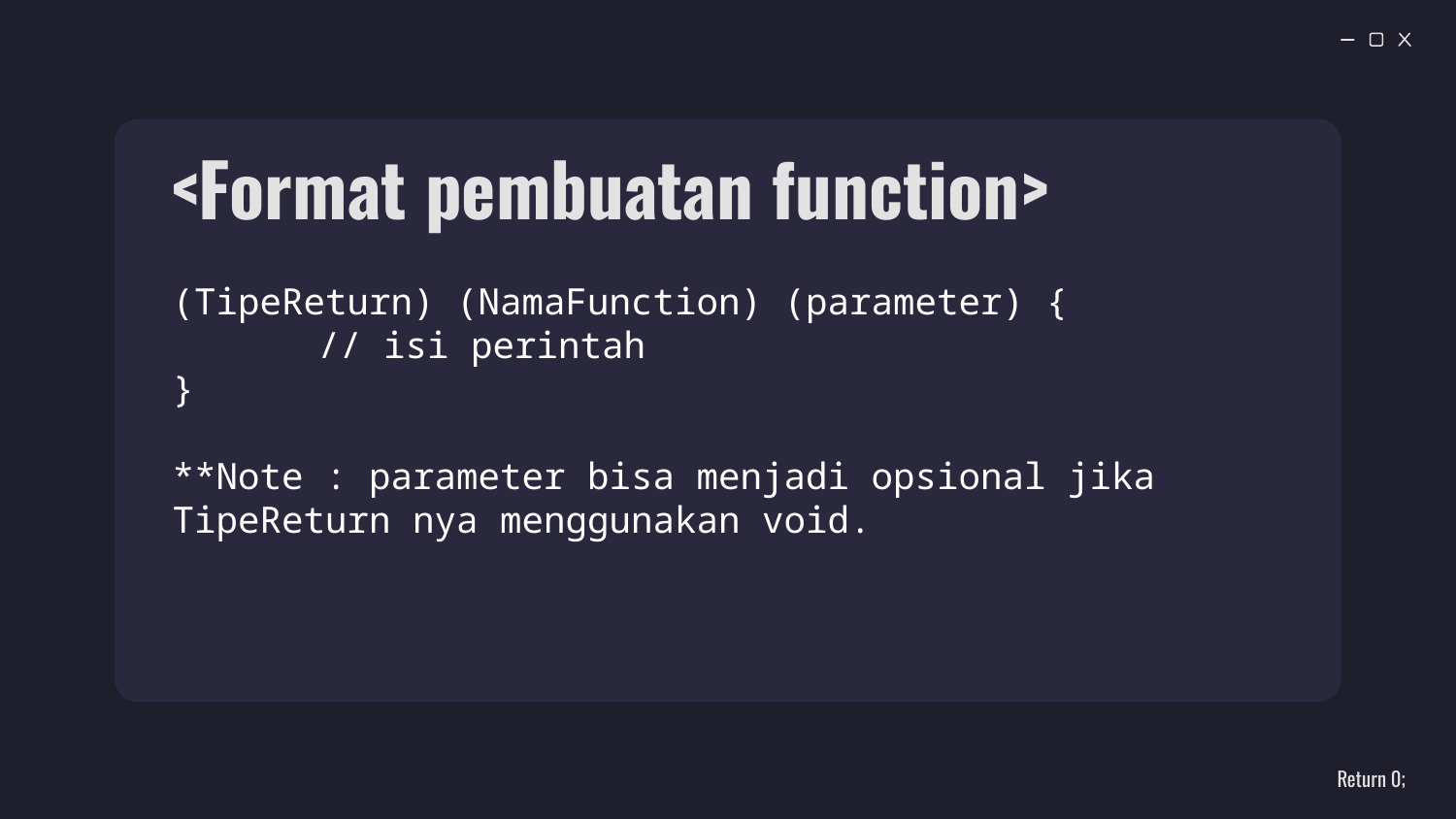

# <Format pembuatan function>
(TipeReturn) (NamaFunction) (parameter) {
	// isi perintah
}

**Note : parameter bisa menjadi opsional jika TipeReturn nya menggunakan void.
Return 0;